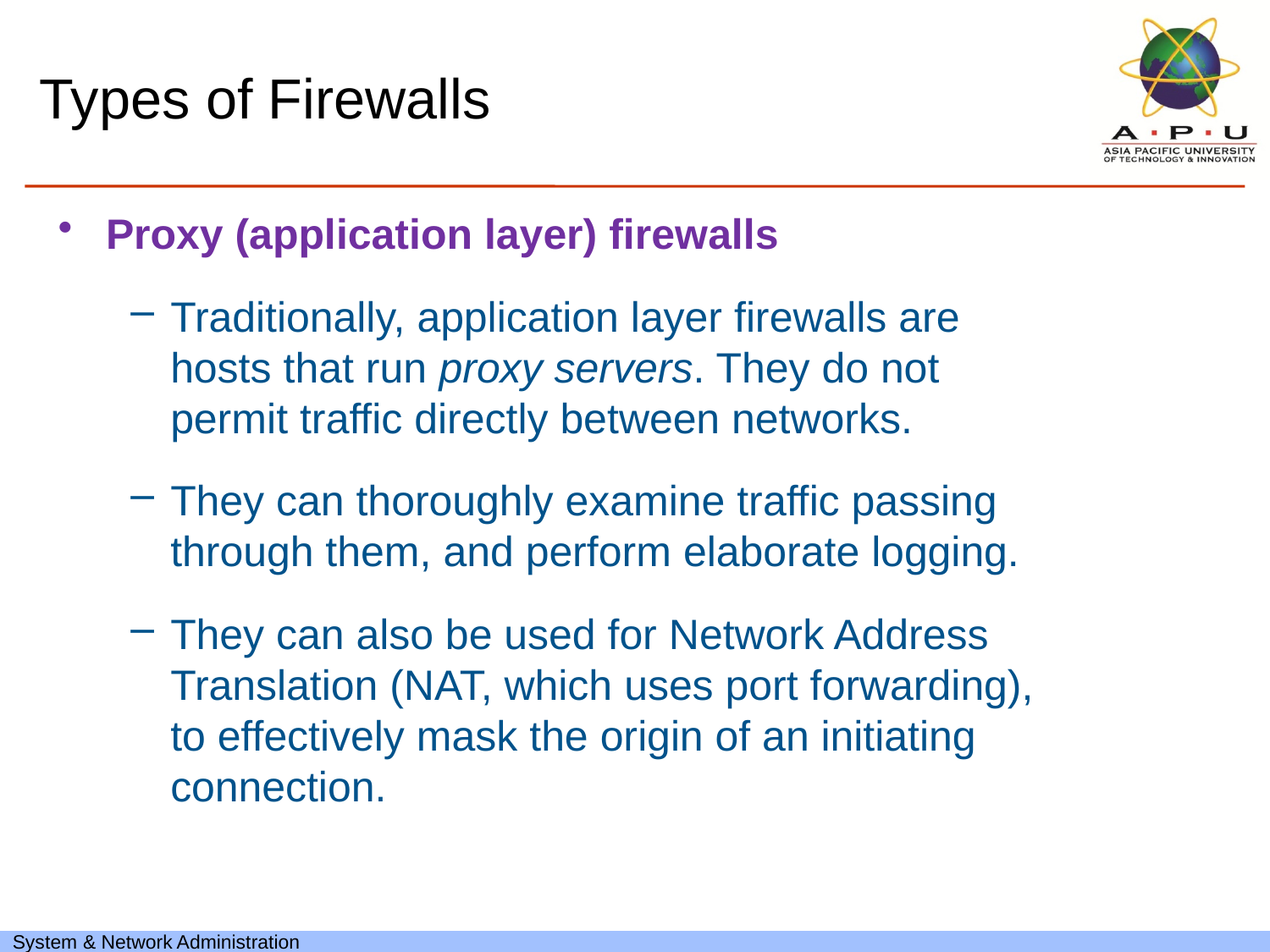

# Types of Firewalls
Proxy (application layer) firewalls
Traditionally, application layer firewalls are hosts that run proxy servers. They do not permit traffic directly between networks.
They can thoroughly examine traffic passing through them, and perform elaborate logging.
They can also be used for Network Address Translation (NAT, which uses port forwarding), to effectively mask the origin of an initiating connection.